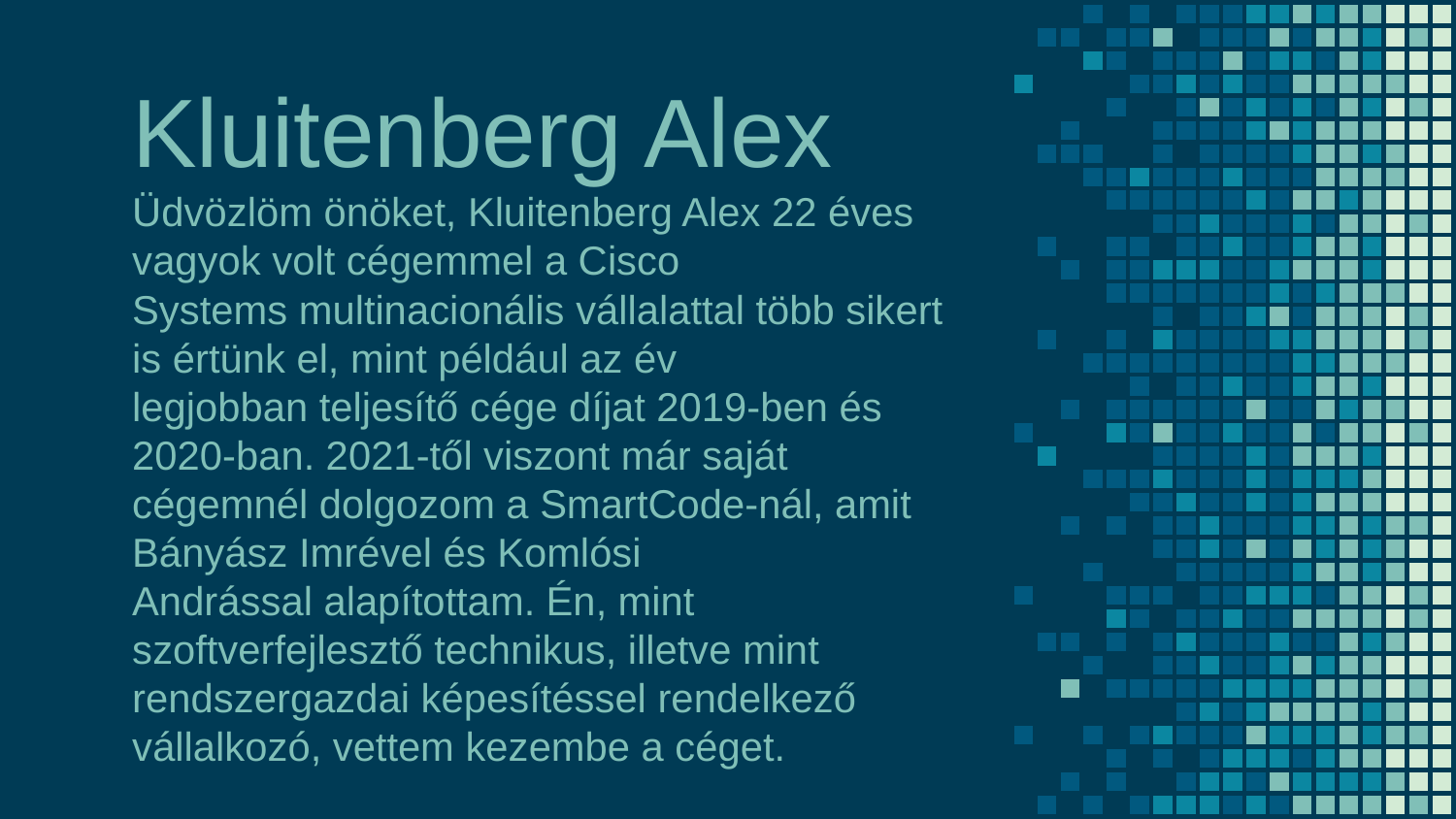

# Kluitenberg Alex
Üdvözlöm önöket, Kluitenberg Alex 22 éves vagyok volt cégemmel a Cisco
Systems multinacionális vállalattal több sikert is értünk el, mint például az év
legjobban teljesítő cége díjat 2019-ben és 2020-ban. 2021-től viszont már saját
cégemnél dolgozom a SmartCode-nál, amit Bányász Imrével és Komlósi
Andrással alapítottam. Én, mint szoftverfejlesztő technikus, illetve mint
rendszergazdai képesítéssel rendelkező vállalkozó, vettem kezembe a céget.